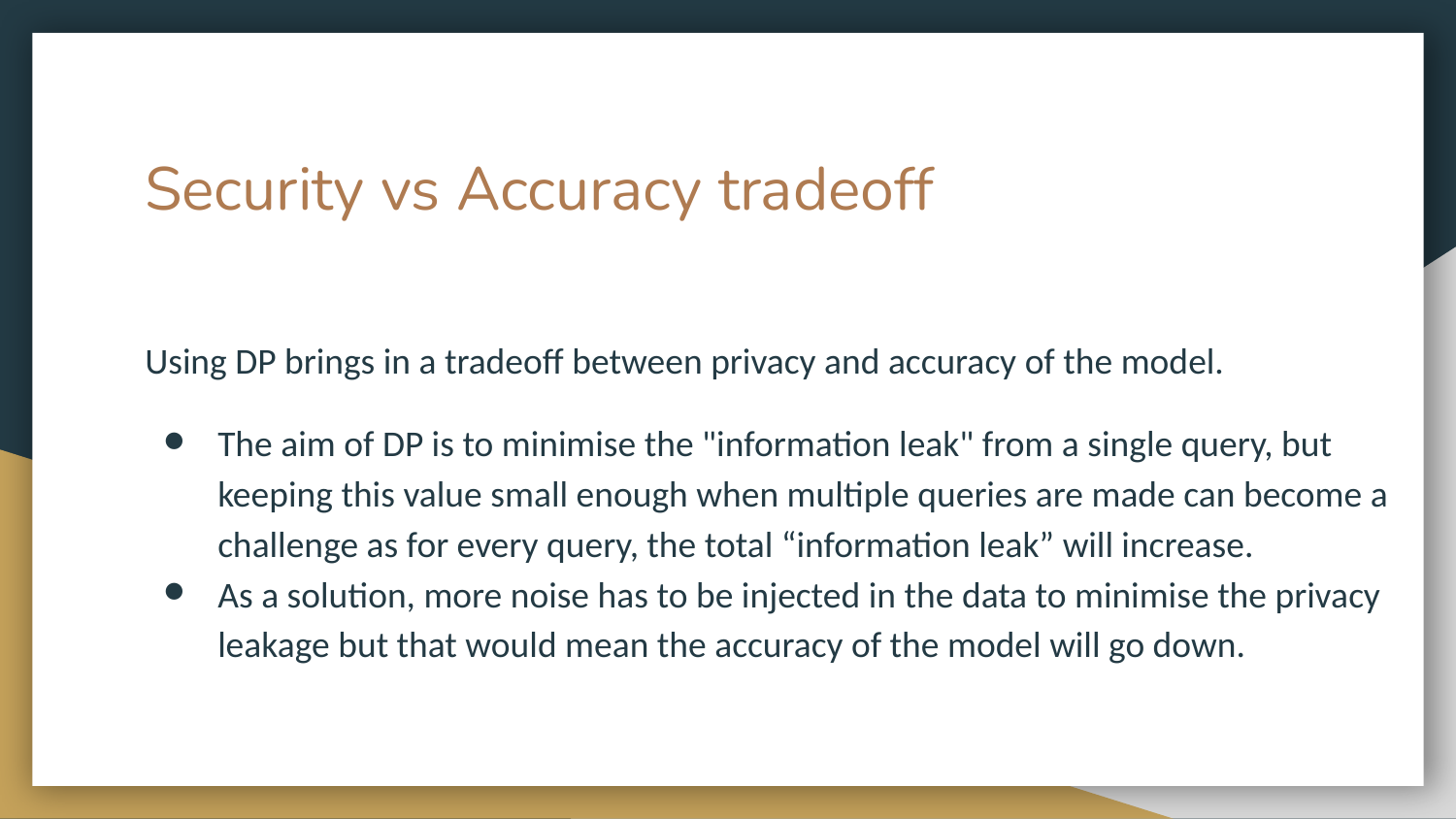

# Security vs Accuracy tradeoff
Using DP brings in a tradeoff between privacy and accuracy of the model.
The aim of DP is to minimise the "information leak" from a single query, but keeping this value small enough when multiple queries are made can become a challenge as for every query, the total “information leak” will increase.
As a solution, more noise has to be injected in the data to minimise the privacy leakage but that would mean the accuracy of the model will go down.